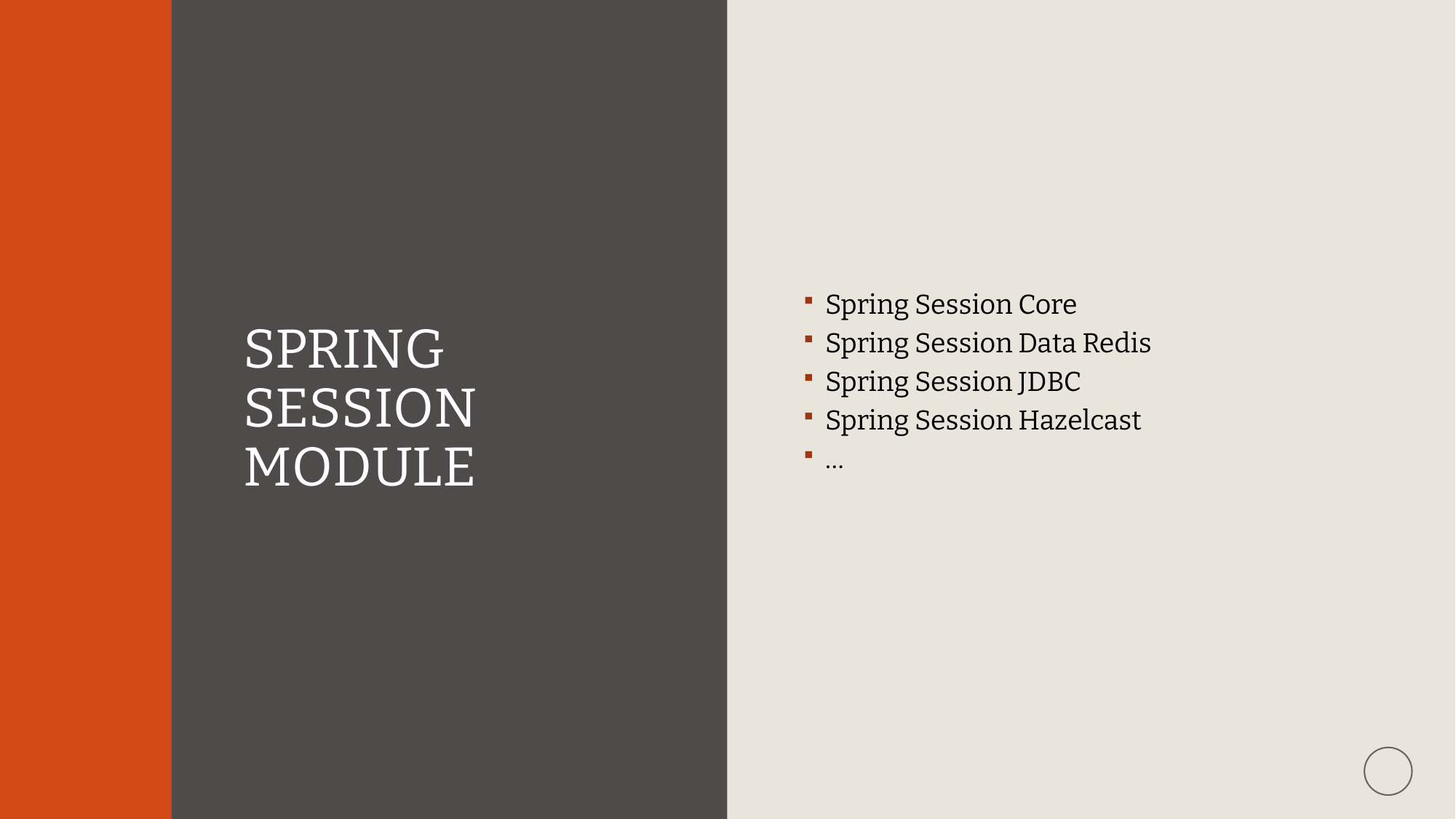

# Spring Session module
Spring Session Core
Spring Session Data Redis
Spring Session JDBC
Spring Session Hazelcast
…